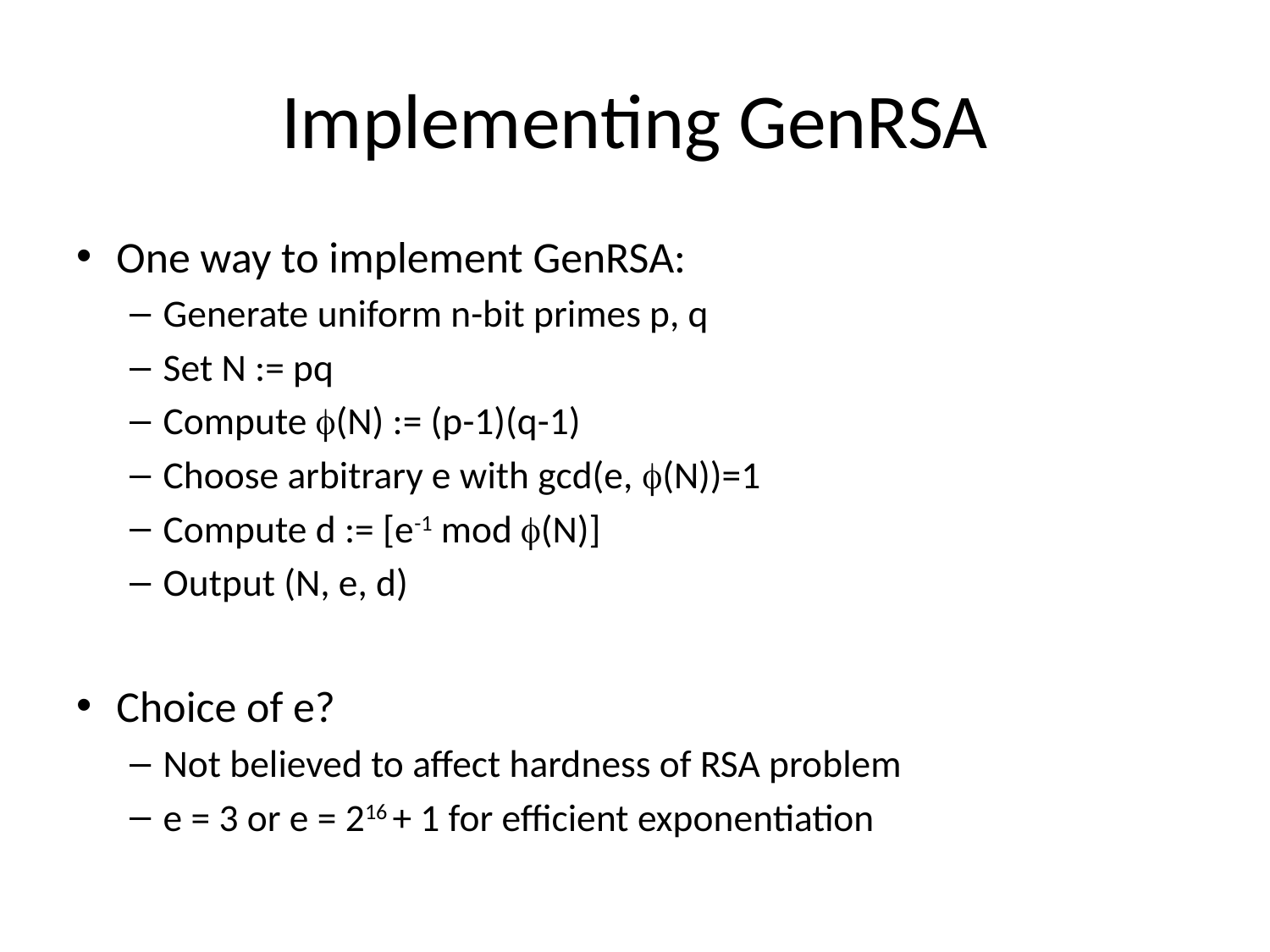

# Implementing GenRSA
One way to implement GenRSA:
Generate uniform n-bit primes p, q
Set N := pq
Compute φ(N) := (p-1)(q-1)
Choose arbitrary e with gcd(e, φ(N))=1
Compute d := [e-1 mod φ(N)]
Output (N, e, d)

Choice of e?
Not believed to affect hardness of RSA problem
e = 3 or e = 216 + 1 for efficient exponentiation